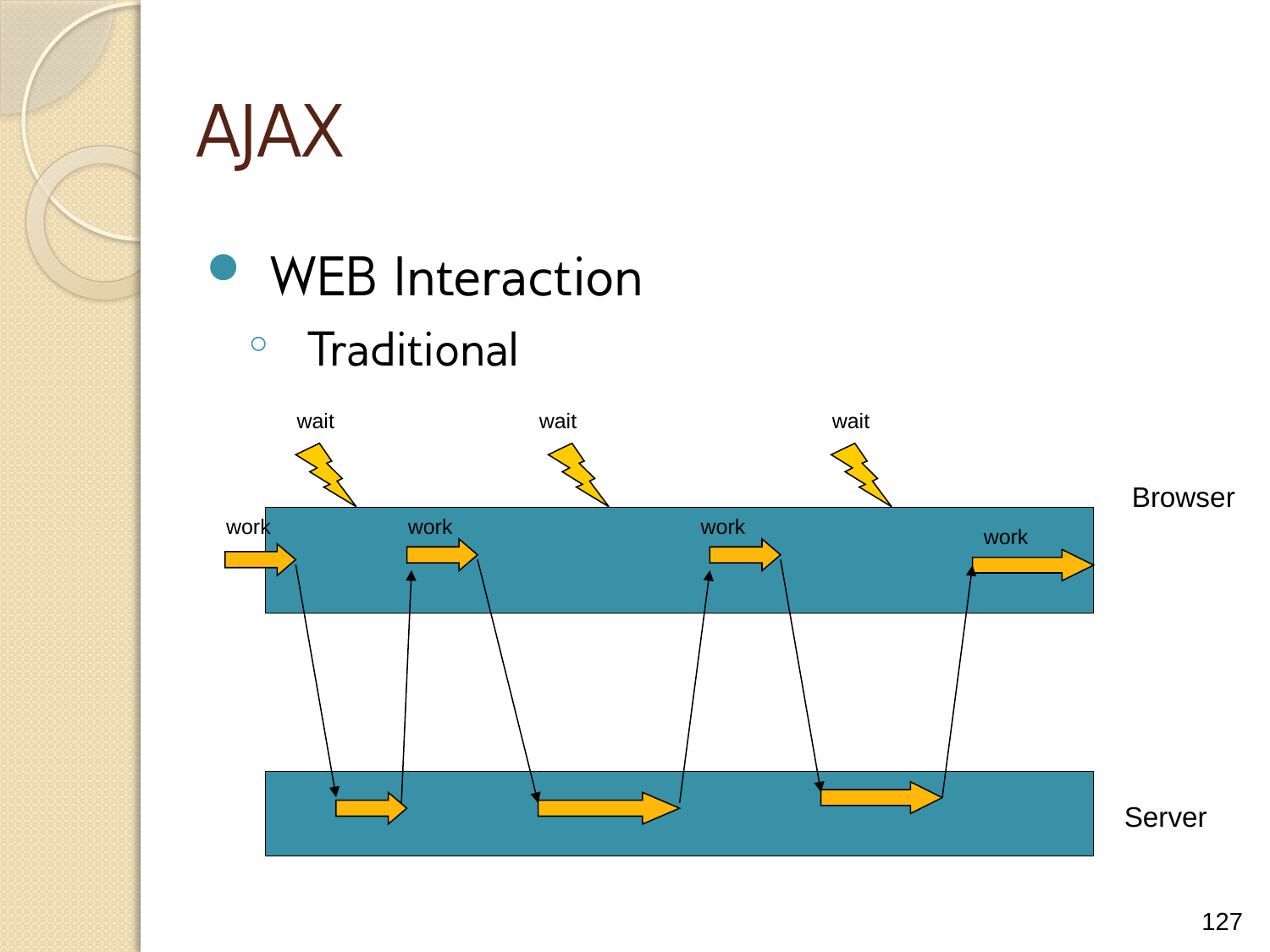

AJAX
WEB Interaction
Traditional
wait
wait
wait

Browser
work
work
work

work

Server
127